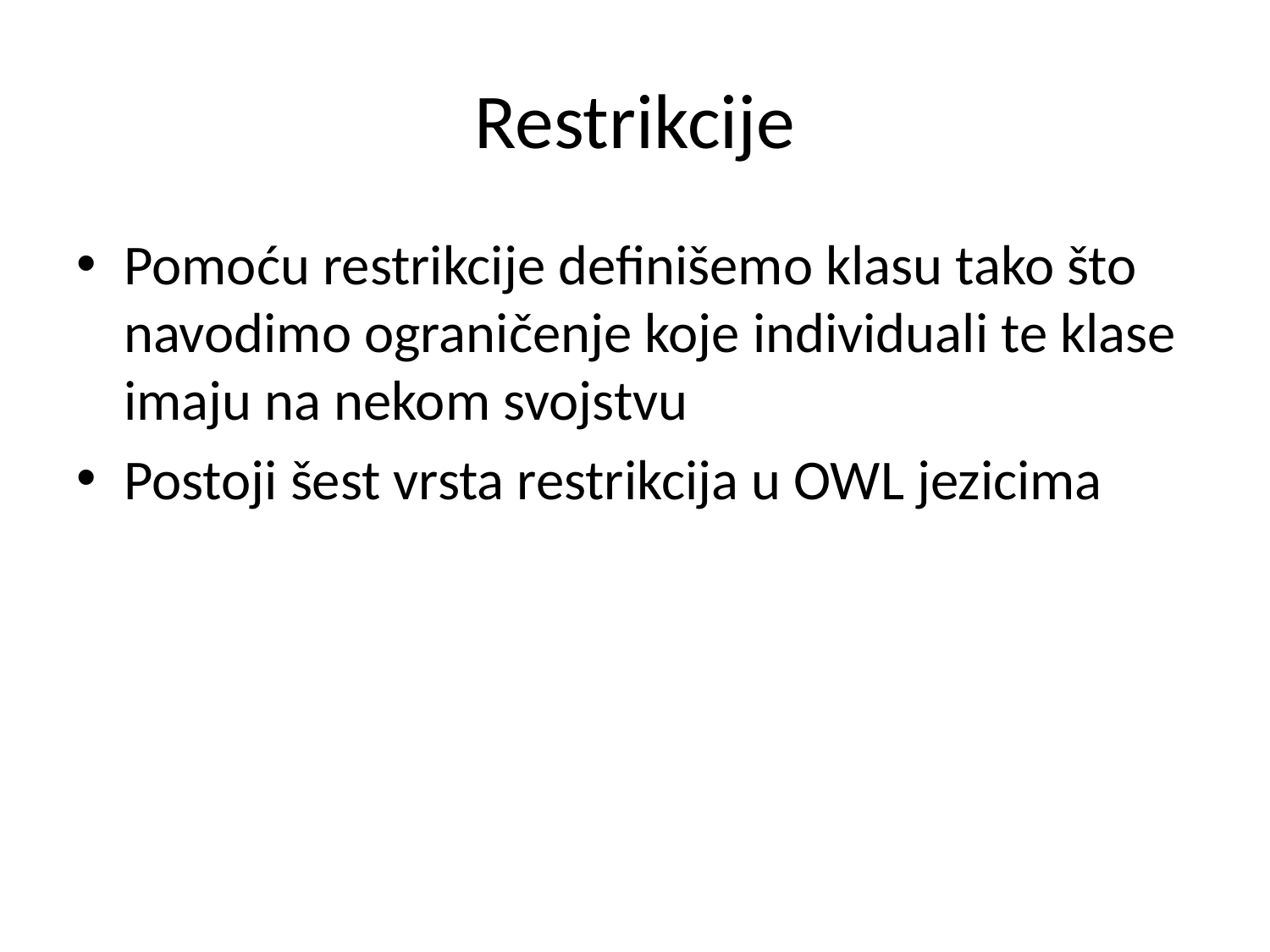

# Restrikcije
Pomoću restrikcije definišemo klasu tako što navodimo ograničenje koje individuali te klase imaju na nekom svojstvu
Postoji šest vrsta restrikcija u OWL jezicima